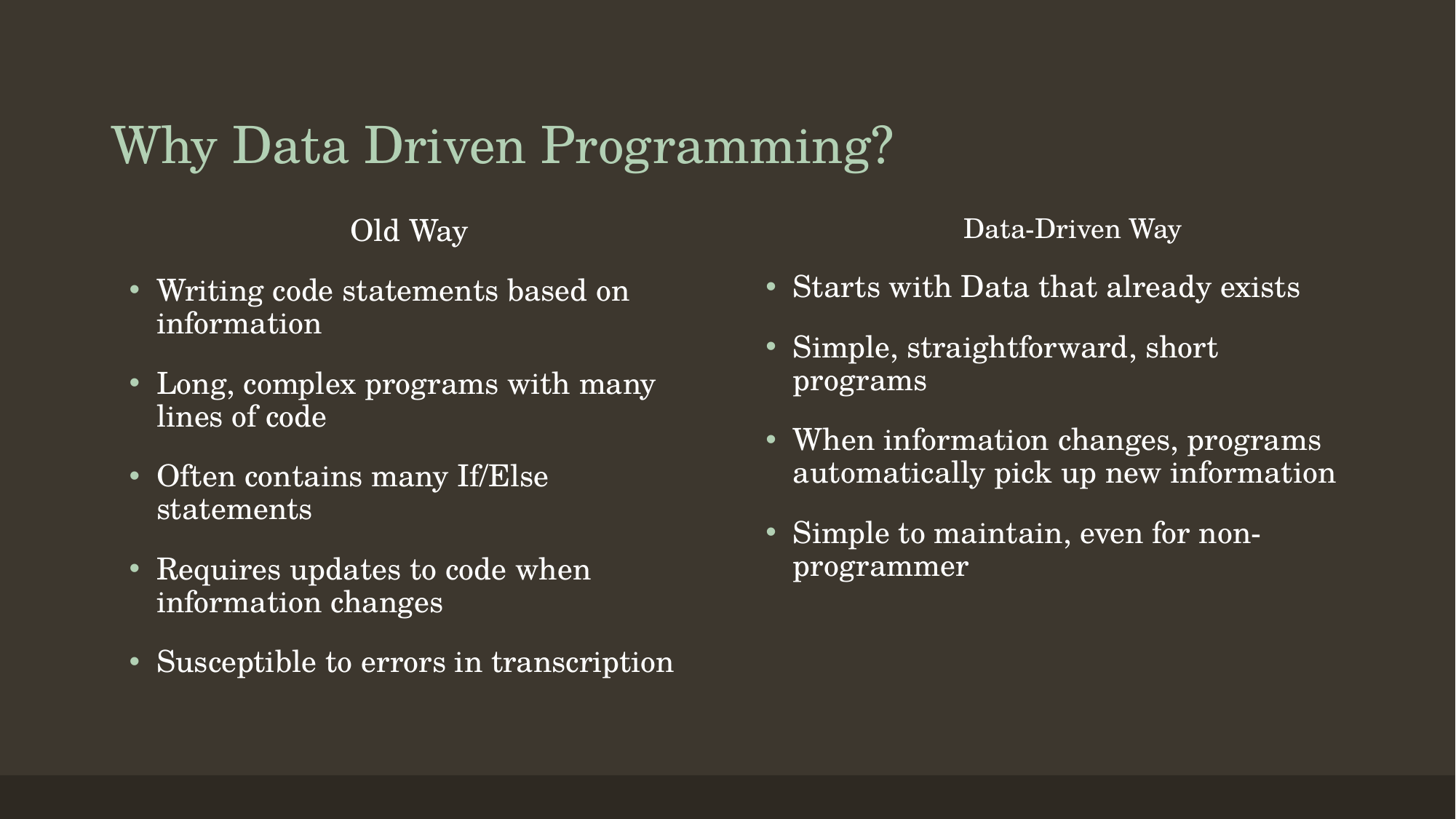

# Why Data Driven Programming?
Old Way
Writing code statements based on information
Long, complex programs with many lines of code
Often contains many If/Else statements
Requires updates to code when information changes
Susceptible to errors in transcription
Data-Driven Way
Starts with Data that already exists
Simple, straightforward, short programs
When information changes, programs automatically pick up new information
Simple to maintain, even for non-programmer